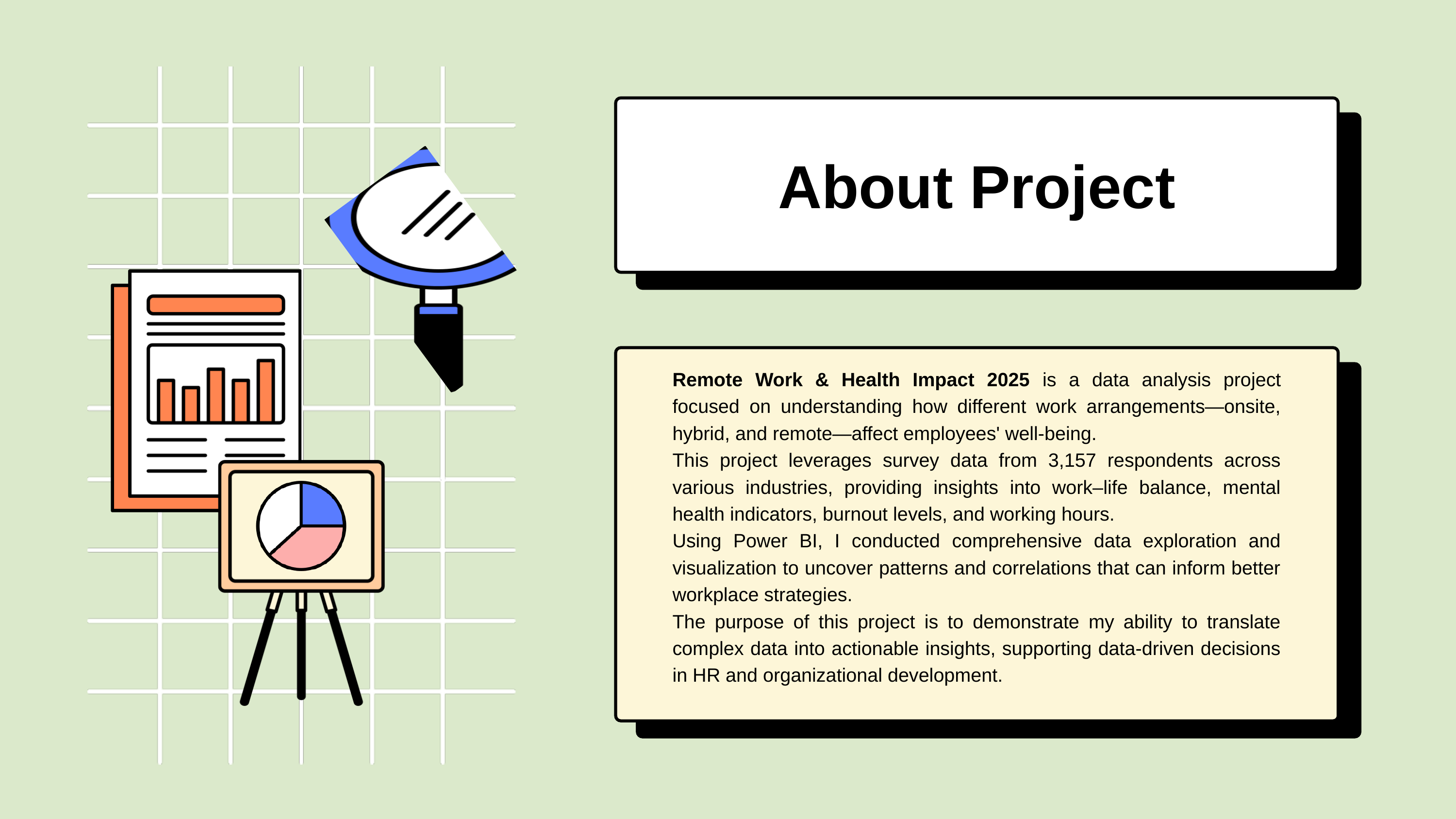

About Project

Remote Work & Health Impact 2025 is a data analysis project focused on understanding how different work arrangements—onsite, hybrid, and remote—affect employees' well-being.
This project leverages survey data from 3,157 respondents across various industries, providing insights into work–life balance, mental health indicators, burnout levels, and working hours.
Using Power BI, I conducted comprehensive data exploration and visualization to uncover patterns and correlations that can inform better workplace strategies.
The purpose of this project is to demonstrate my ability to translate complex data into actionable insights, supporting data-driven decisions in HR and organizational development.